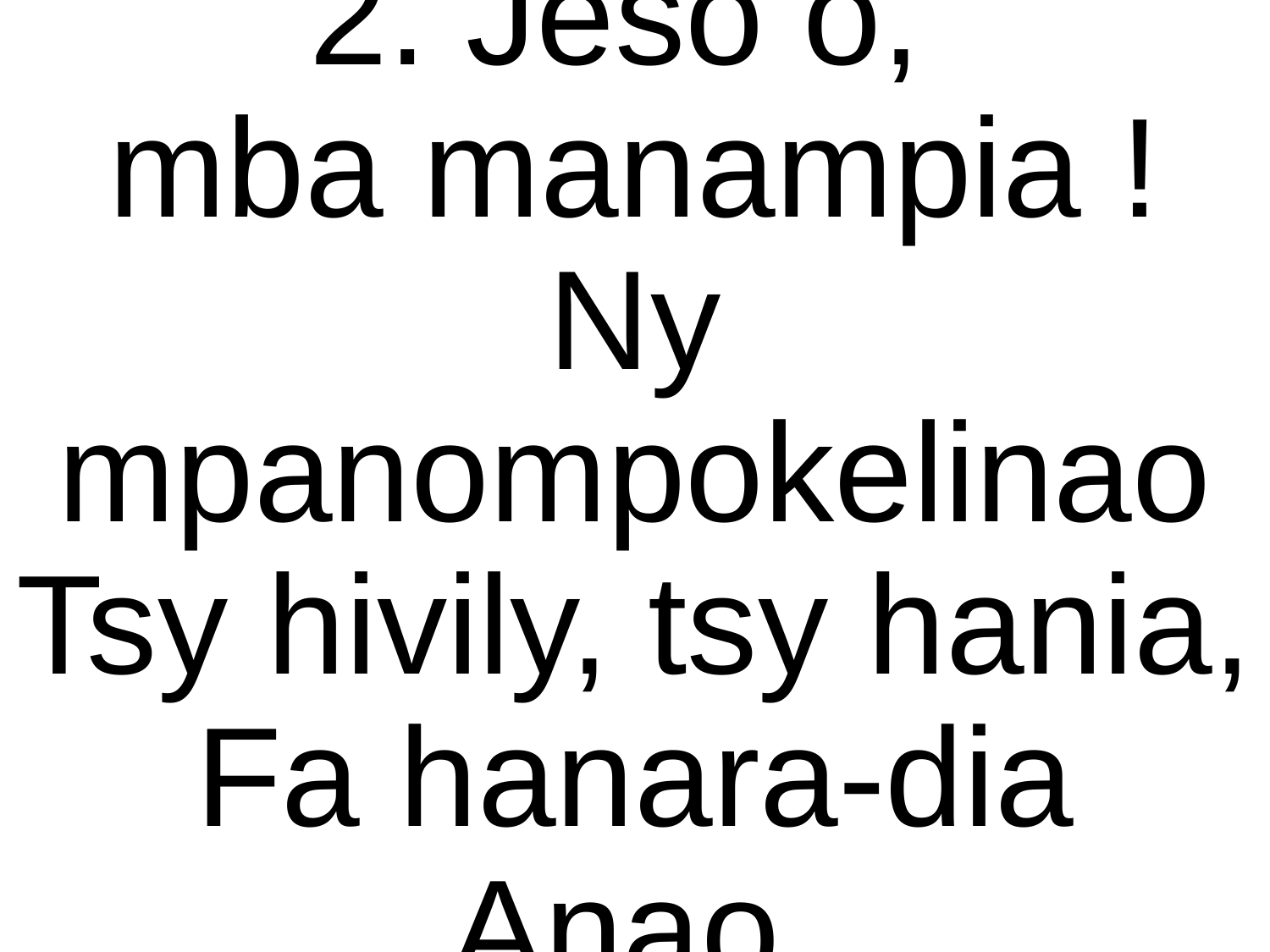

2. Jeso ô,
mba manampia !
Ny mpanompokelinao
Tsy hivily, tsy hania,
Fa hanara-dia Anao,